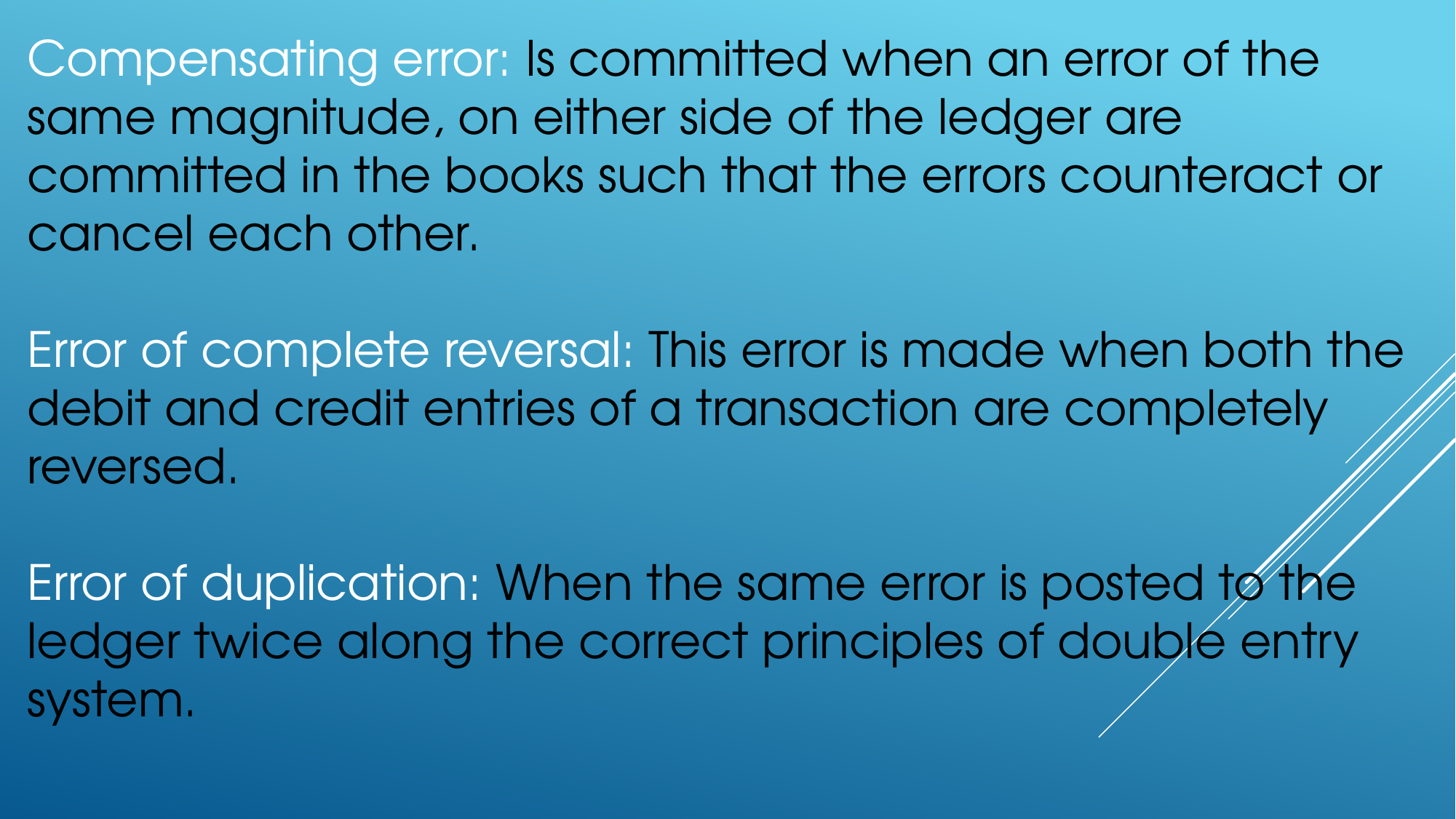

Compensating error: Is committed when an error of the same magnitude, on either side of the ledger are committed in the books such that the errors counteract or cancel each other.

Error of complete reversal: This error is made when both the debit and credit entries of a transaction are completely reversed.

Error of duplication: When the same error is posted to the ledger twice along the correct principles of double entry system.